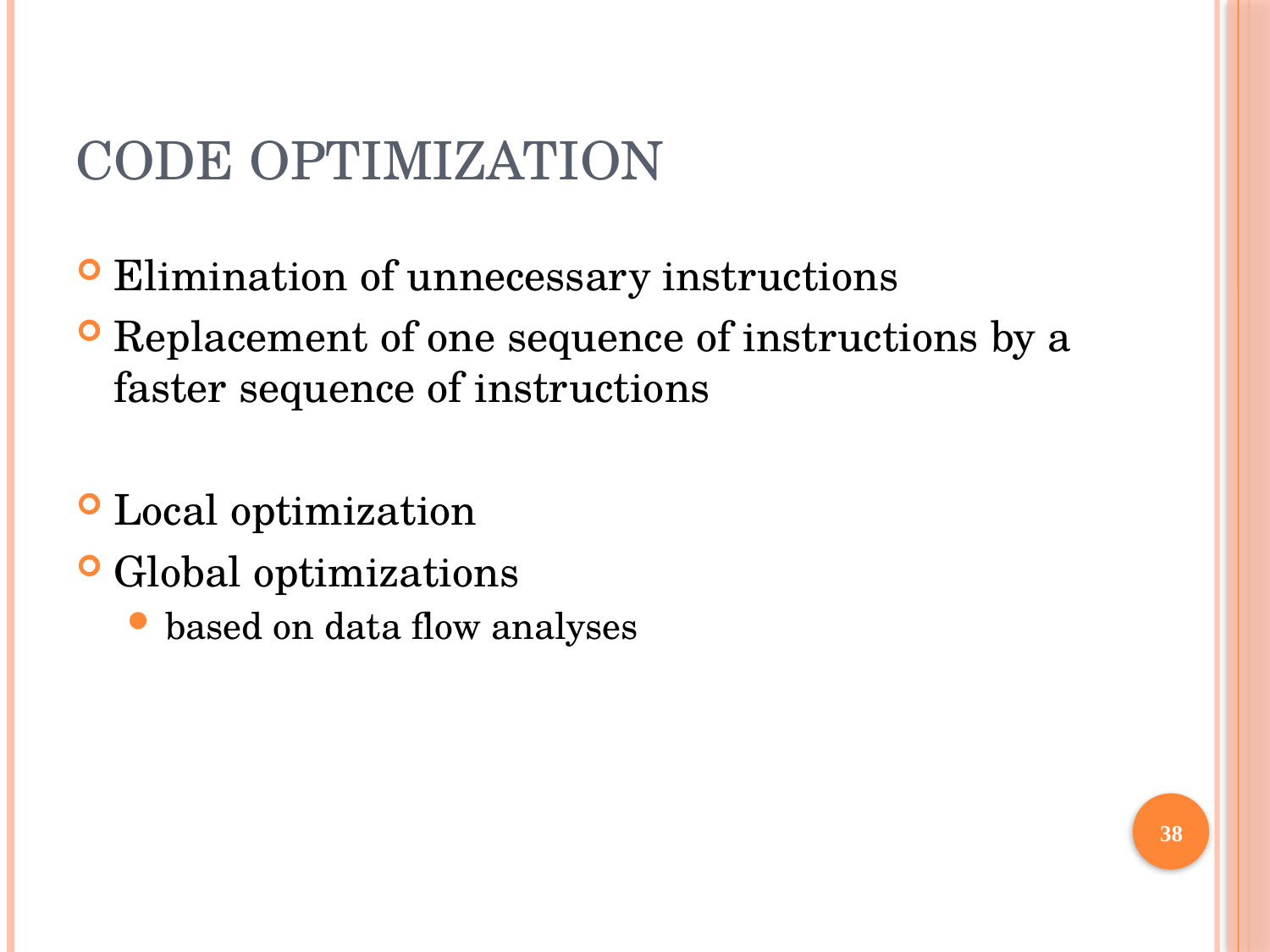

# Code optimization
Elimination of unnecessary instructions
Replacement of one sequence of instructions by a faster sequence of instructions

Local optimization
Global optimizations
based on data flow analyses
38